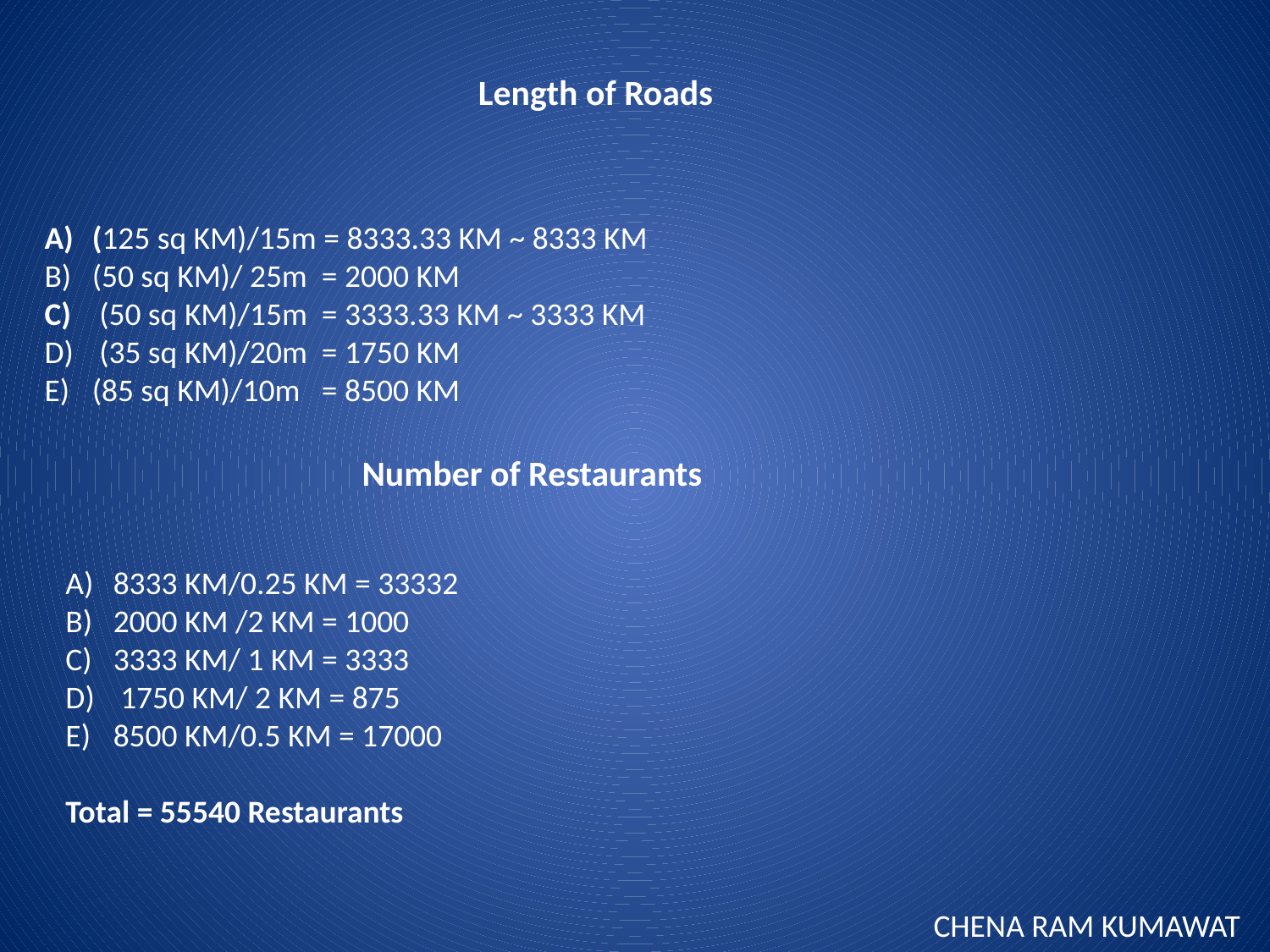

Length of Roads
(125 sq KM)/15m = 8333.33 KM ~ 8333 KM
(50 sq KM)/ 25m  = 2000 KM
 (50 sq KM)/15m  = 3333.33 KM ~ 3333 KM
 (35 sq KM)/20m  = 1750 KM
(85 sq KM)/10m   = 8500 KM
Number of Restaurants
8333 KM/0.25 KM = 33332
2000 KM /2 KM = 1000
3333 KM/ 1 KM = 3333
 1750 KM/ 2 KM = 875
8500 KM/0.5 KM = 17000

Total = 55540 Restaurants
CHENA RAM KUMAWAT